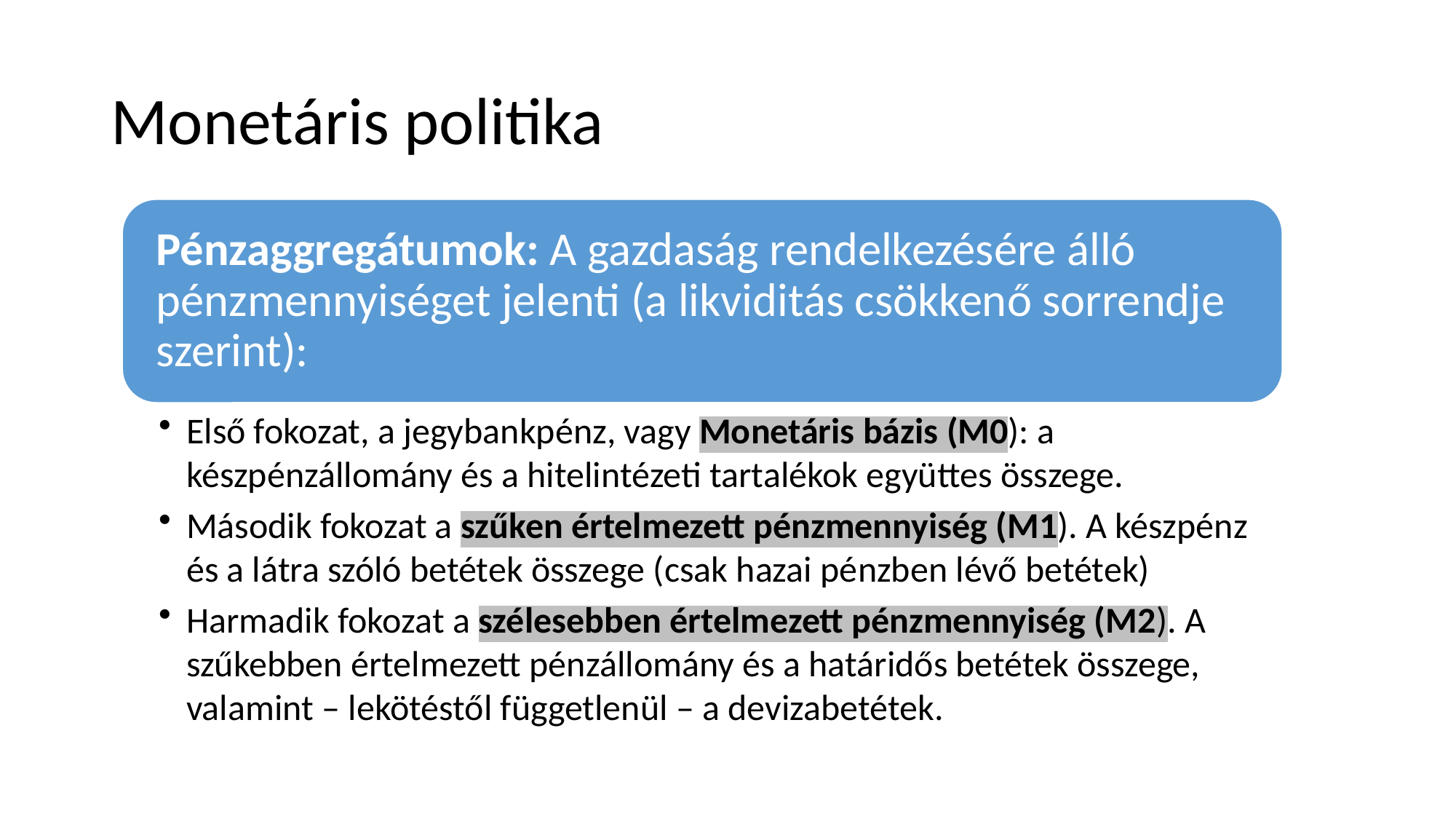

# Monetáris politika
Pénzaggregátumok: A gazdaság rendelkezésére álló pénzmennyiséget jelenti (a likviditás csökkenő sorrendje szerint):
Első fokozat, a jegybankpénz, vagy Monetáris bázis (M0): a készpénzállomány és a hitelintézeti tartalékok együttes összege.
Második fokozat a szűken értelmezett pénzmennyiség (M1). A készpénz és a látra szóló betétek összege (csak hazai pénzben lévő betétek)
Harmadik fokozat a szélesebben értelmezett pénzmennyiség (M2). A szűkebben értelmezett pénzállomány és a határidős betétek összege, valamint – lekötéstől függetlenül – a devizabetétek.